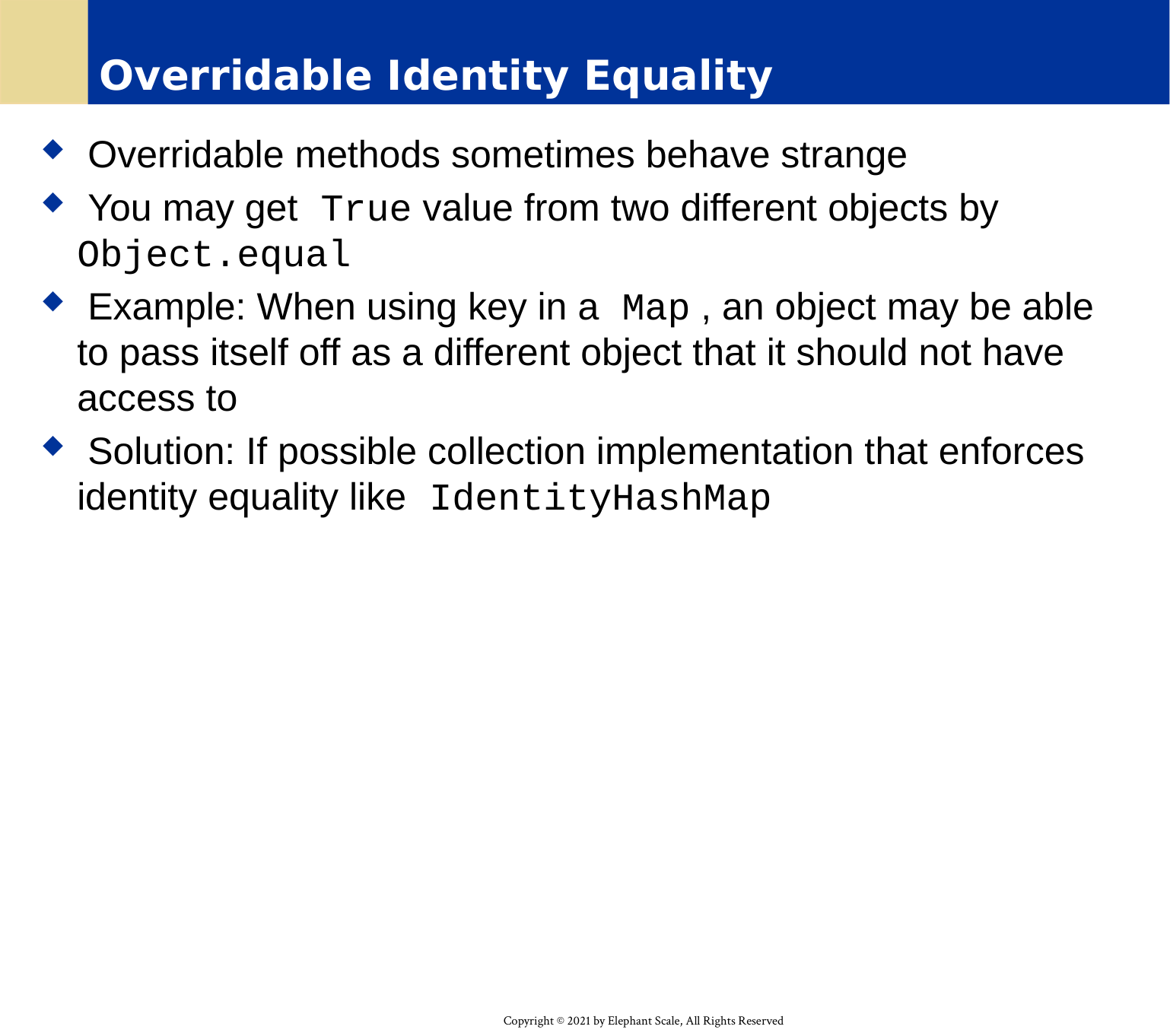

# Overridable Identity Equality
 Overridable methods sometimes behave strange
 You may get True value from two different objects by Object.equal
 Example: When using key in a Map , an object may be able to pass itself off as a different object that it should not have access to
 Solution: If possible collection implementation that enforces identity equality like IdentityHashMap
Copyright © 2021 by Elephant Scale, All Rights Reserved